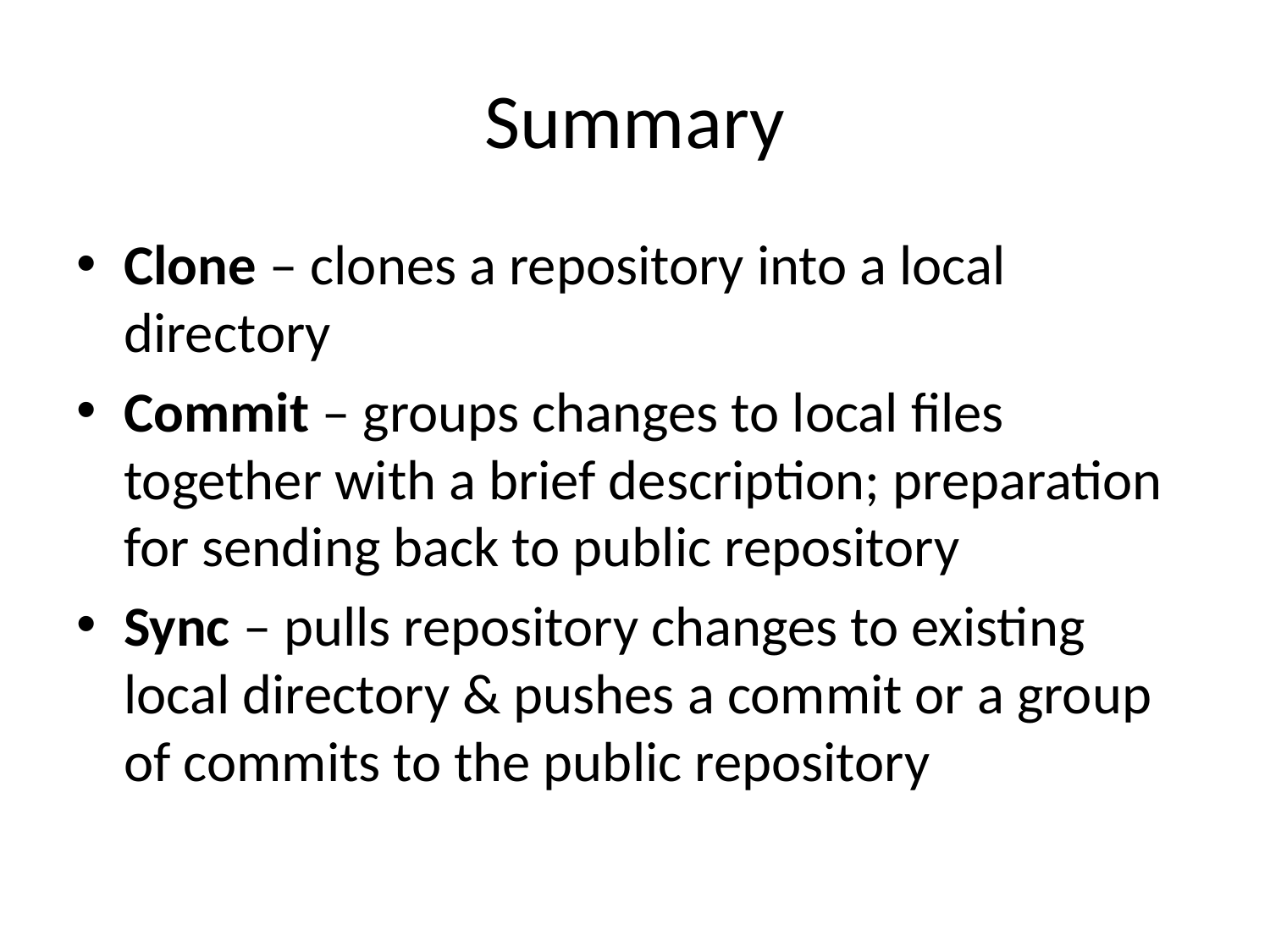

# Summary
Clone – clones a repository into a local directory
Commit – groups changes to local files together with a brief description; preparation for sending back to public repository
Sync – pulls repository changes to existing local directory & pushes a commit or a group of commits to the public repository